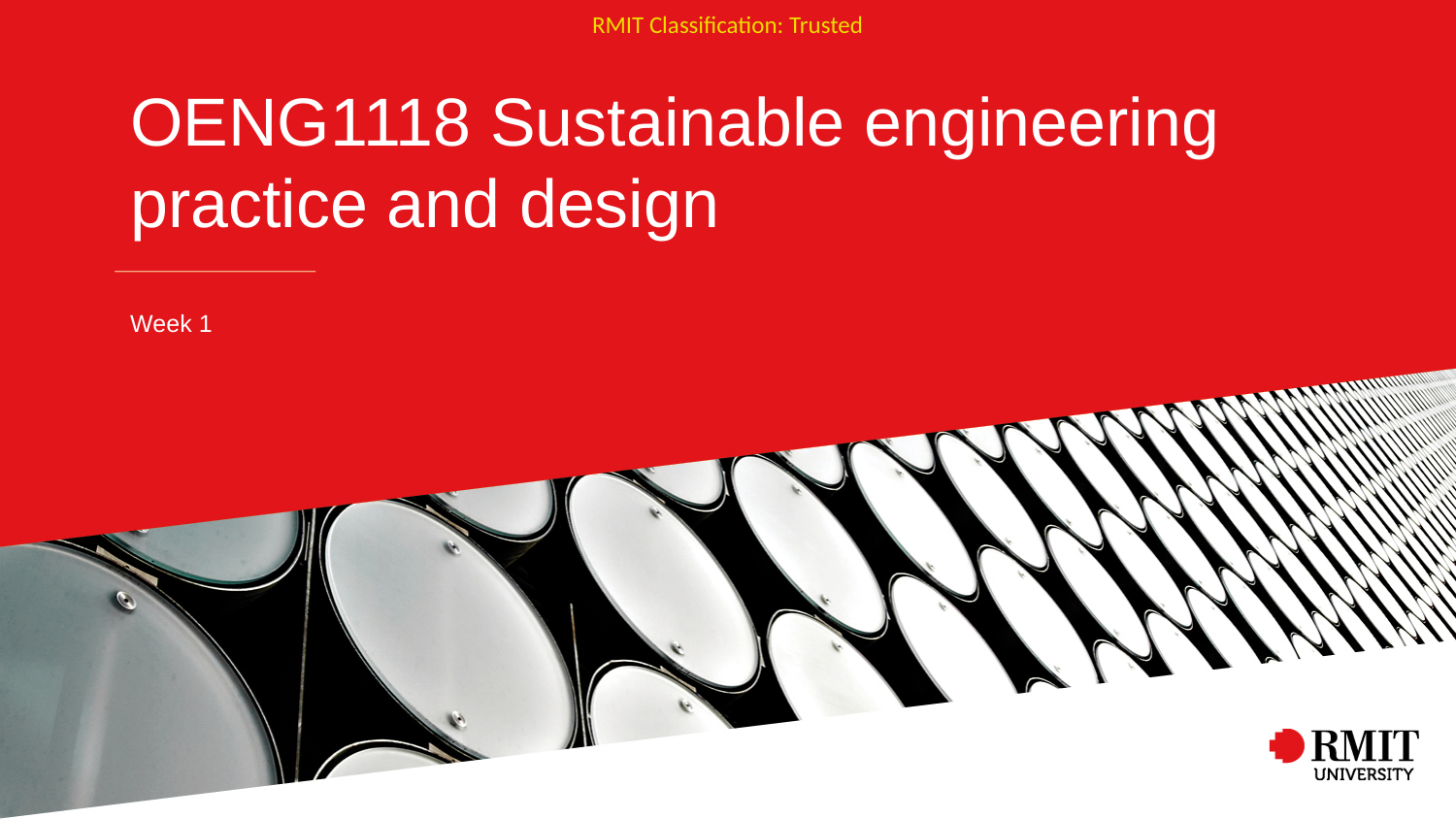

# OENG1118 Sustainable engineering practice and design
Week 1